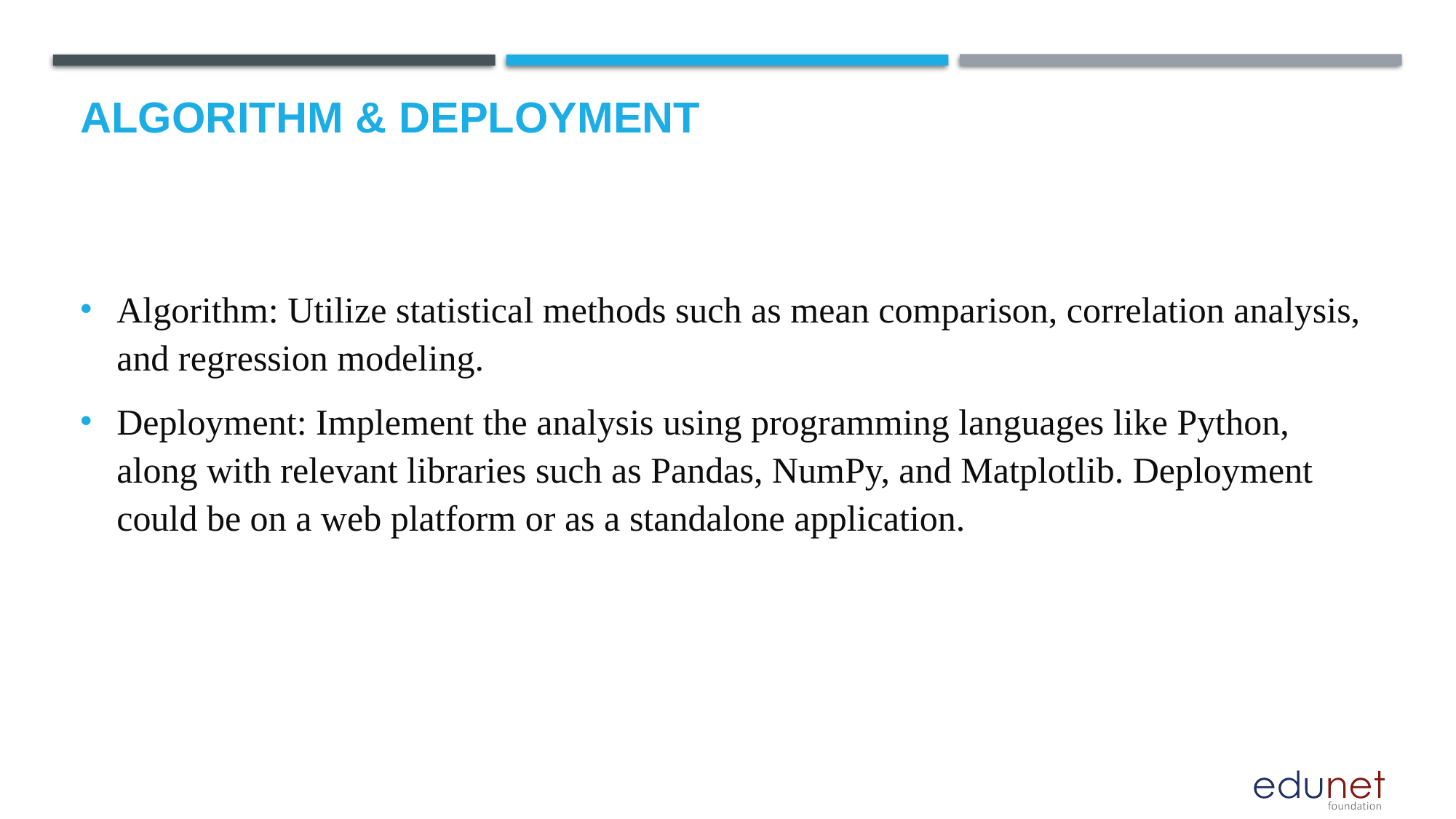

# Algorithm & Deployment
Algorithm: Utilize statistical methods such as mean comparison, correlation analysis, and regression modeling.
Deployment: Implement the analysis using programming languages like Python, along with relevant libraries such as Pandas, NumPy, and Matplotlib. Deployment could be on a web platform or as a standalone application.